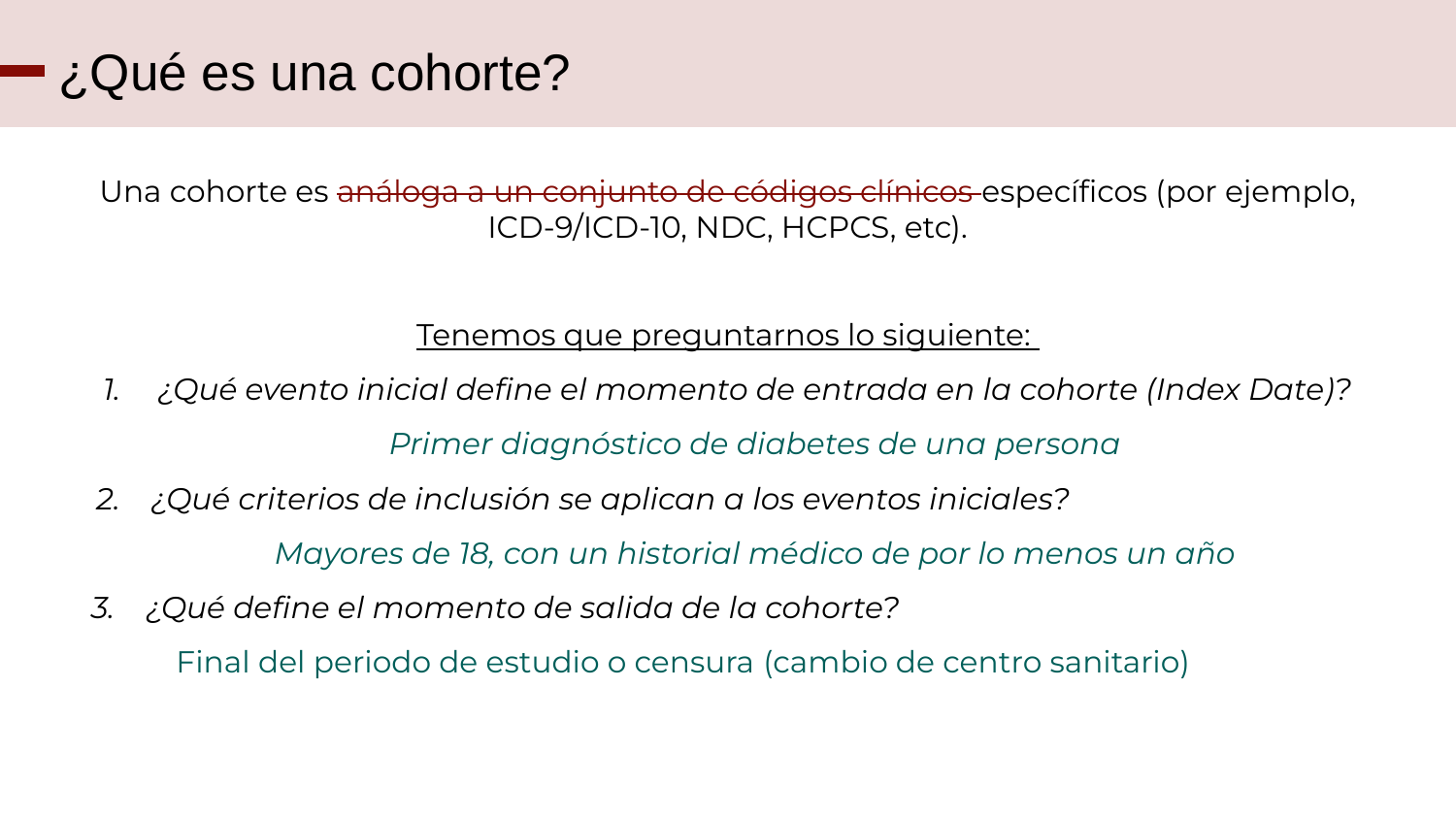

¿Qué es una cohorte?
Una cohorte es análoga a un conjunto de códigos clínicos específicos (por ejemplo, ICD-9/ICD-10, NDC, HCPCS, etc).
Tenemos que preguntarnos lo siguiente:
¿Qué evento inicial define el momento de entrada en la cohorte (Index Date)? Primer diagnóstico de diabetes de una persona
¿Qué criterios de inclusión se aplican a los eventos iniciales?                                     Mayores de 18, con un historial médico de por lo menos un año
¿Qué define el momento de salida de la cohorte?                                                               Final del periodo de estudio o censura (cambio de centro sanitario)